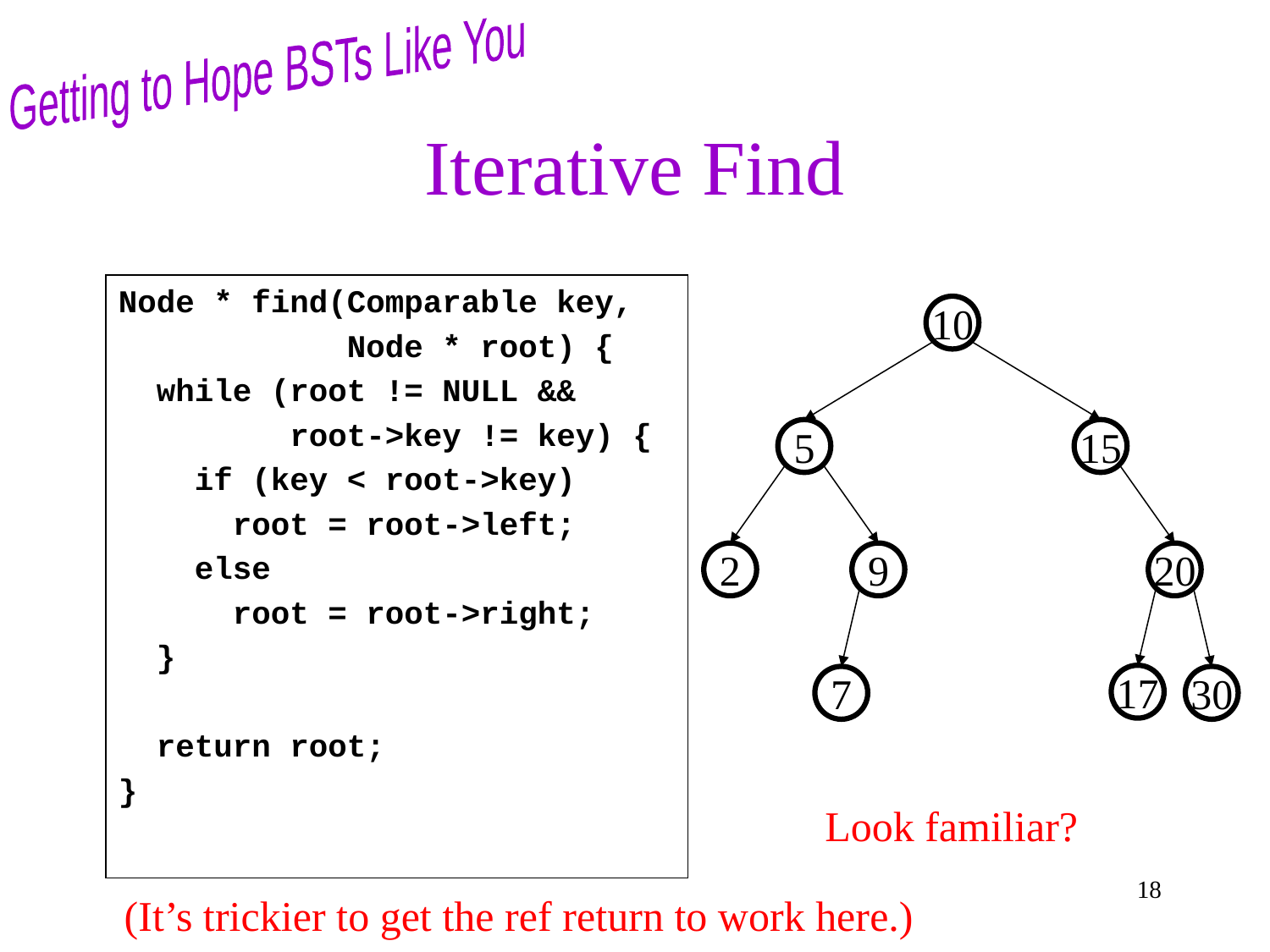

Getting to Hope BSTs Like You
# Iterative Find
Node * find(Comparable key,
            Node * root) {
  while (root != NULL &&
         root->key != key) {
    if (key < root->key)
      root = root->left;
    else
      root = root->right;
  }

  return root;
}
10
5
15
2
9
20
17
7
30
Look familiar?
18
(It’s trickier to get the ref return to work here.)